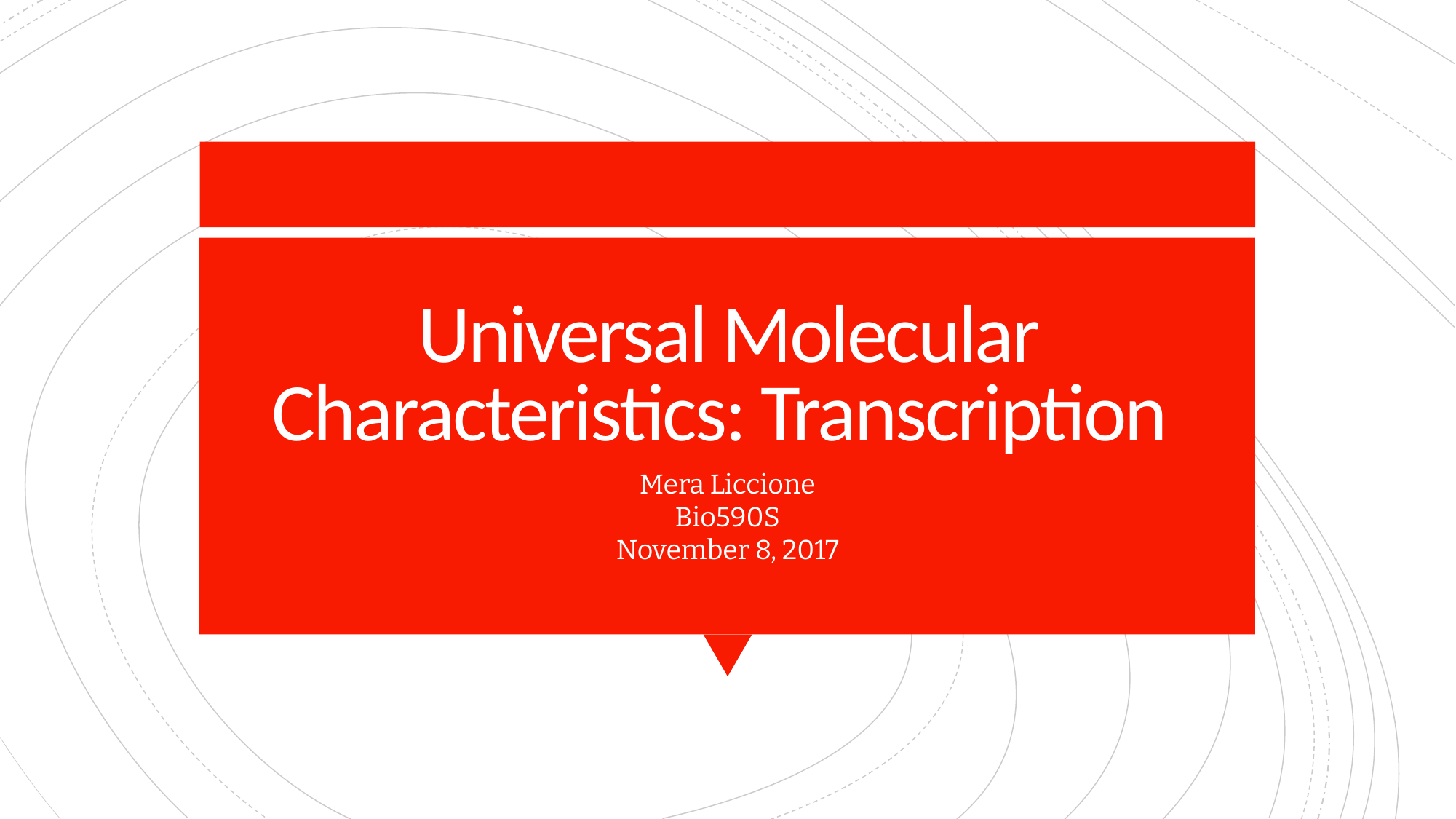

# Universal Molecular Characteristics: Transcription
Mera Liccione
Bio590S
November 8, 2017